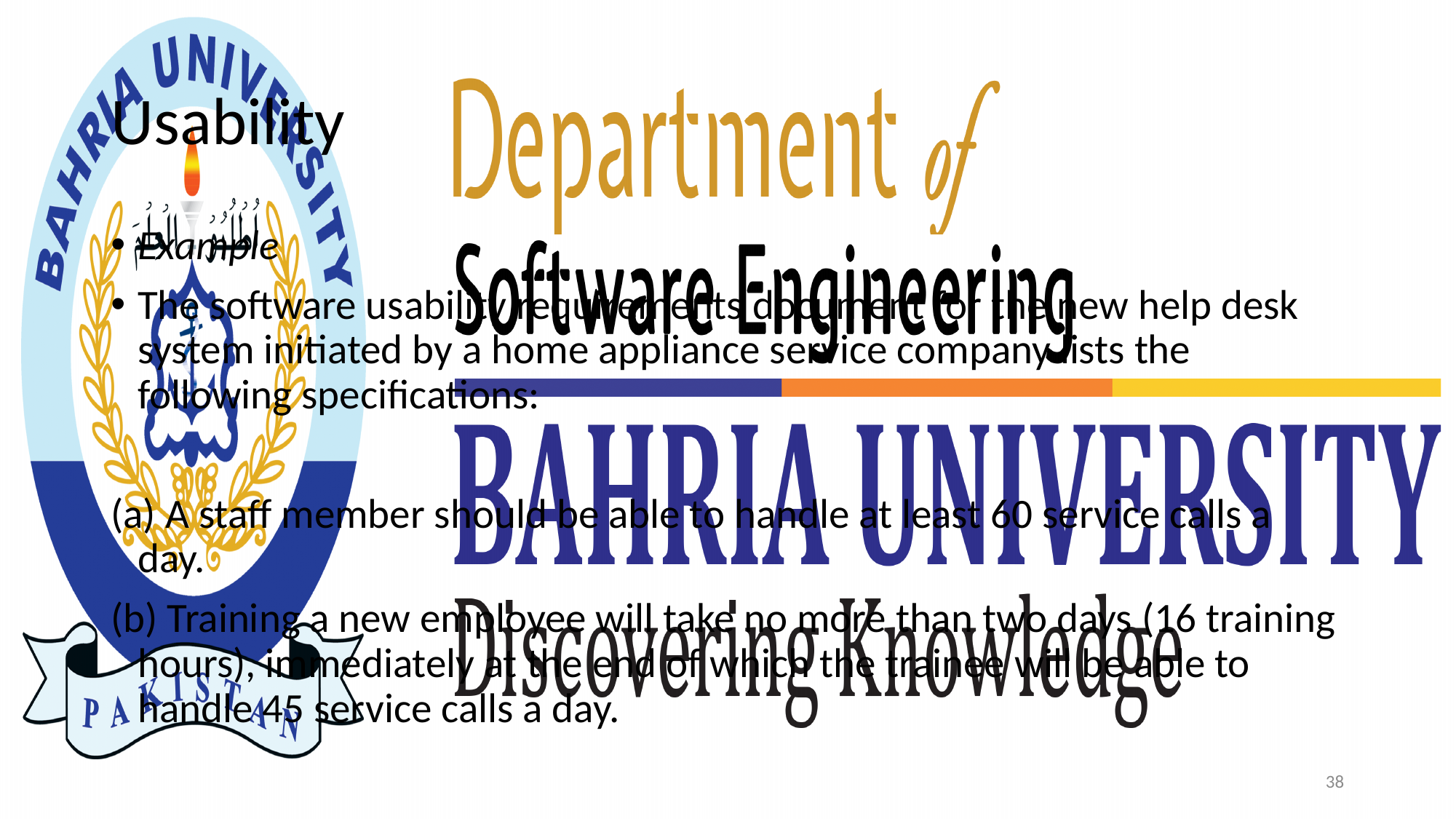

# Usability
Example
The software usability requirements document for the new help desk system initiated by a home appliance service company lists the following specifications:

(a) A staff member should be able to handle at least 60 service calls a day.
(b) Training a new employee will take no more than two days (16 training hours), immediately at the end of which the trainee will be able to handle 45 service calls a day.
38